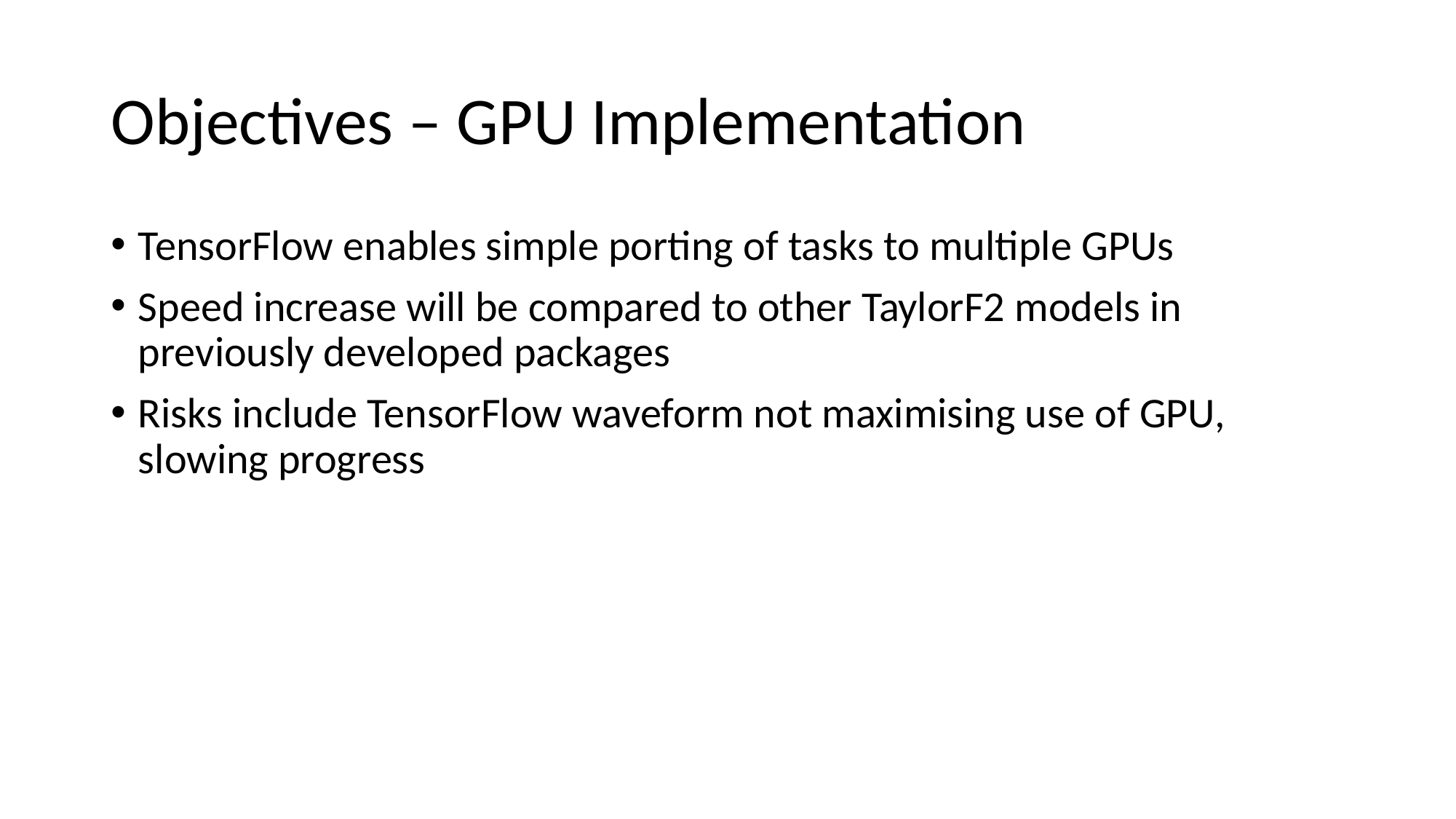

# Objectives – GPU Implementation
TensorFlow enables simple porting of tasks to multiple GPUs
Speed increase will be compared to other TaylorF2 models in previously developed packages
Risks include TensorFlow waveform not maximising use of GPU, slowing progress